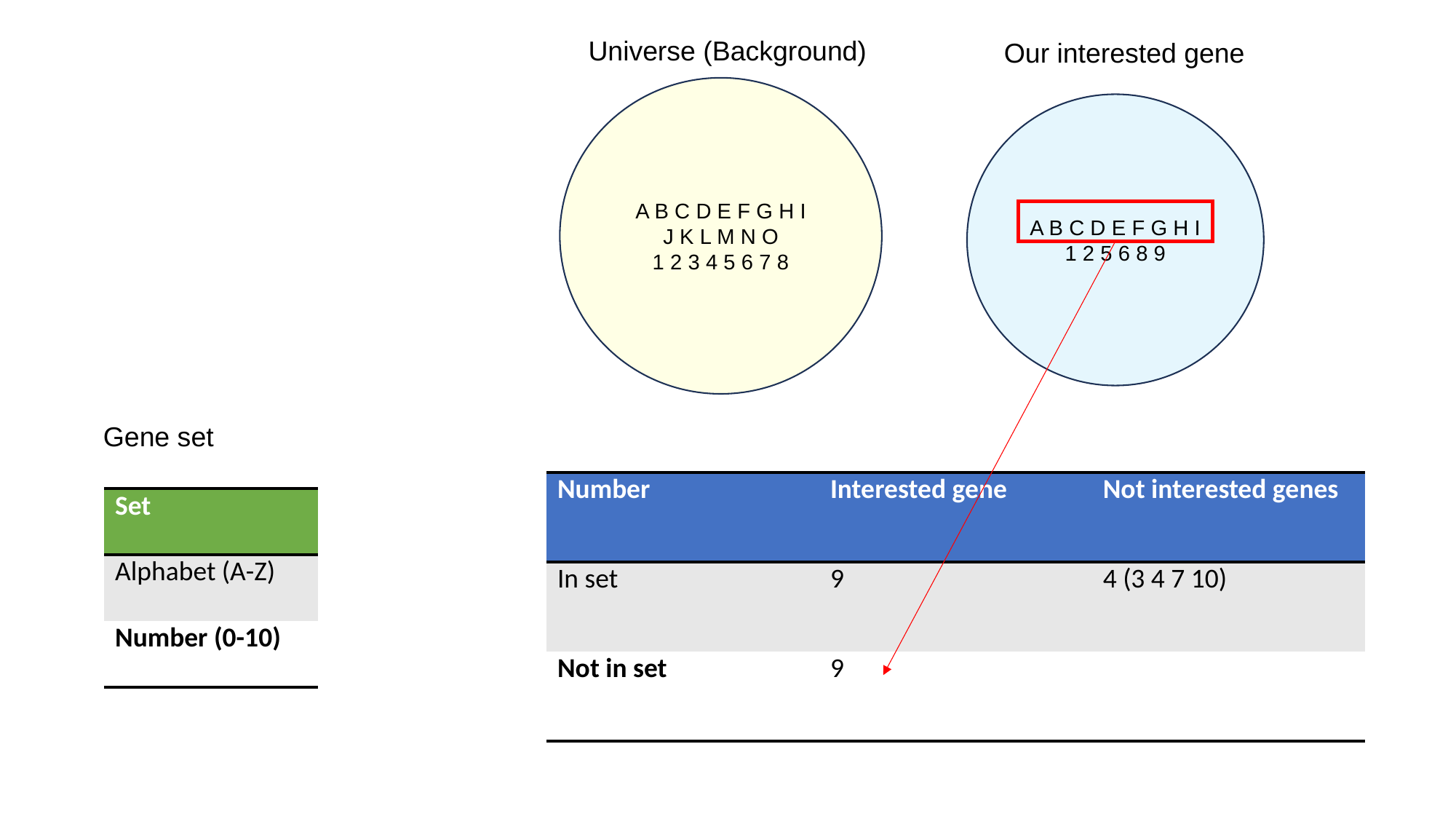

Universe (Background)
Our interested gene
A B C D E F G H I
J K L M N O
1 2 3 4 5 6 7 8
A B C D E F G H I
1 2 5 6 8 9

Gene set
| Number | Interested gene | Not interested genes |
| --- | --- | --- |
| In set | 9 | 4 (3 4 7 10) |
| Not in set | 9 |  |
| Set |
| --- |
| Alphabet (A-Z) |
| Number (0-10) |